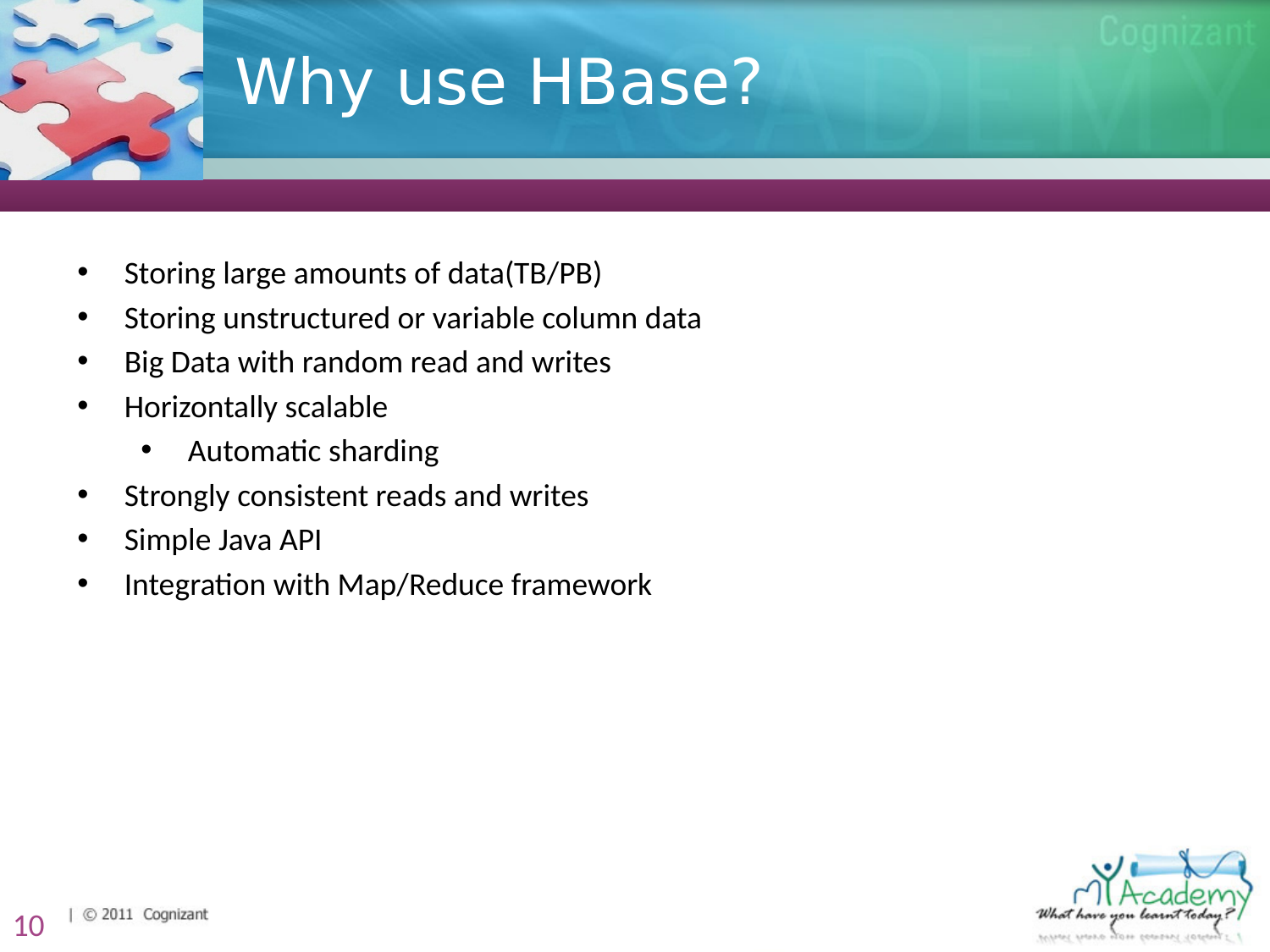

# Why use HBase?
 Storing large amounts of data(TB/PB)
 Storing unstructured or variable column data
 Big Data with random read and writes
 Horizontally scalable
 Automatic sharding
 Strongly consistent reads and writes
 Simple Java API
 Integration with Map/Reduce framework
10